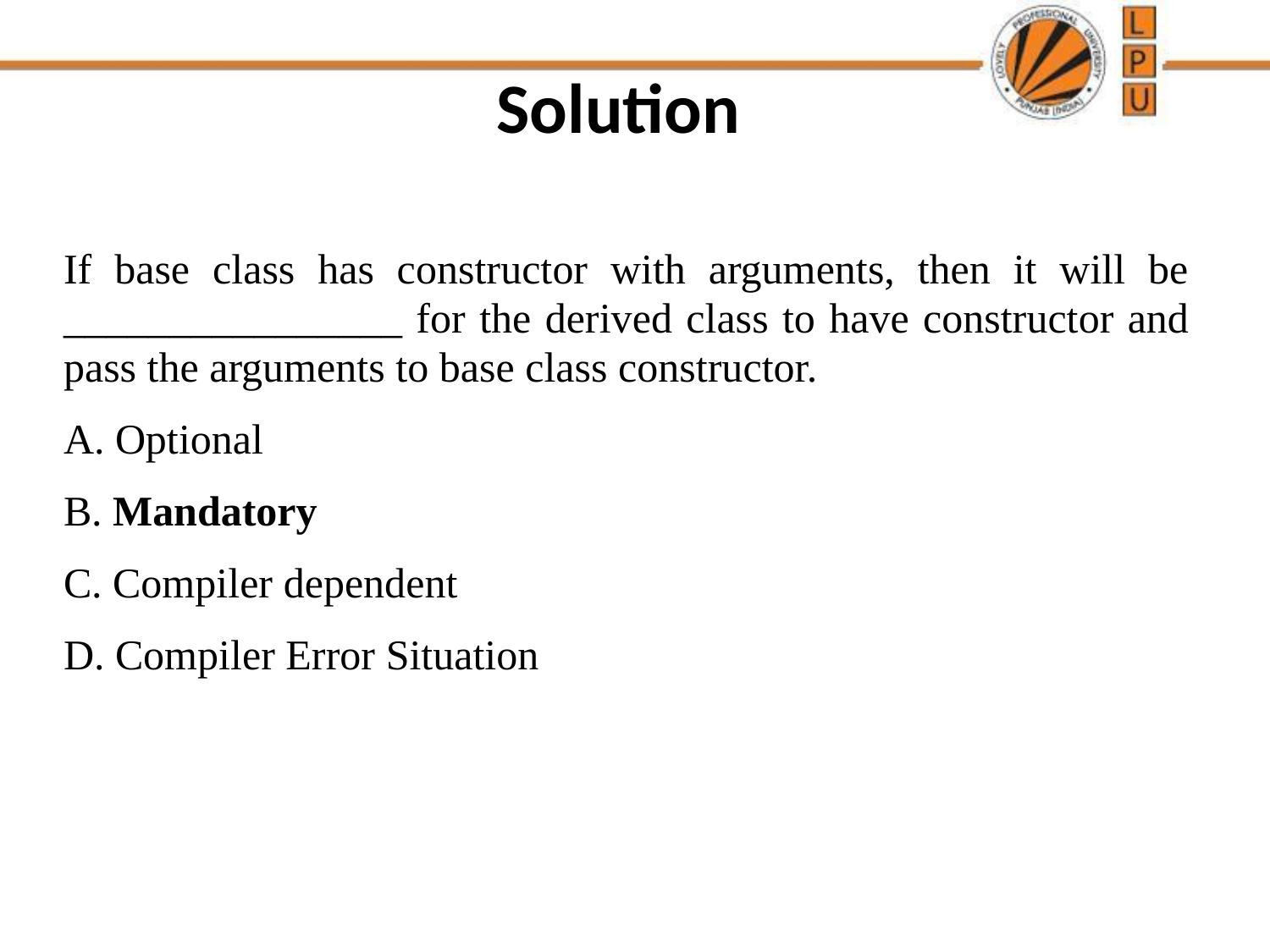

# Solution
If base class has constructor with arguments, then it will be ________________ for the derived class to have constructor and pass the arguments to base class constructor.
A. Optional
B. Mandatory
C. Compiler dependent
D. Compiler Error Situation